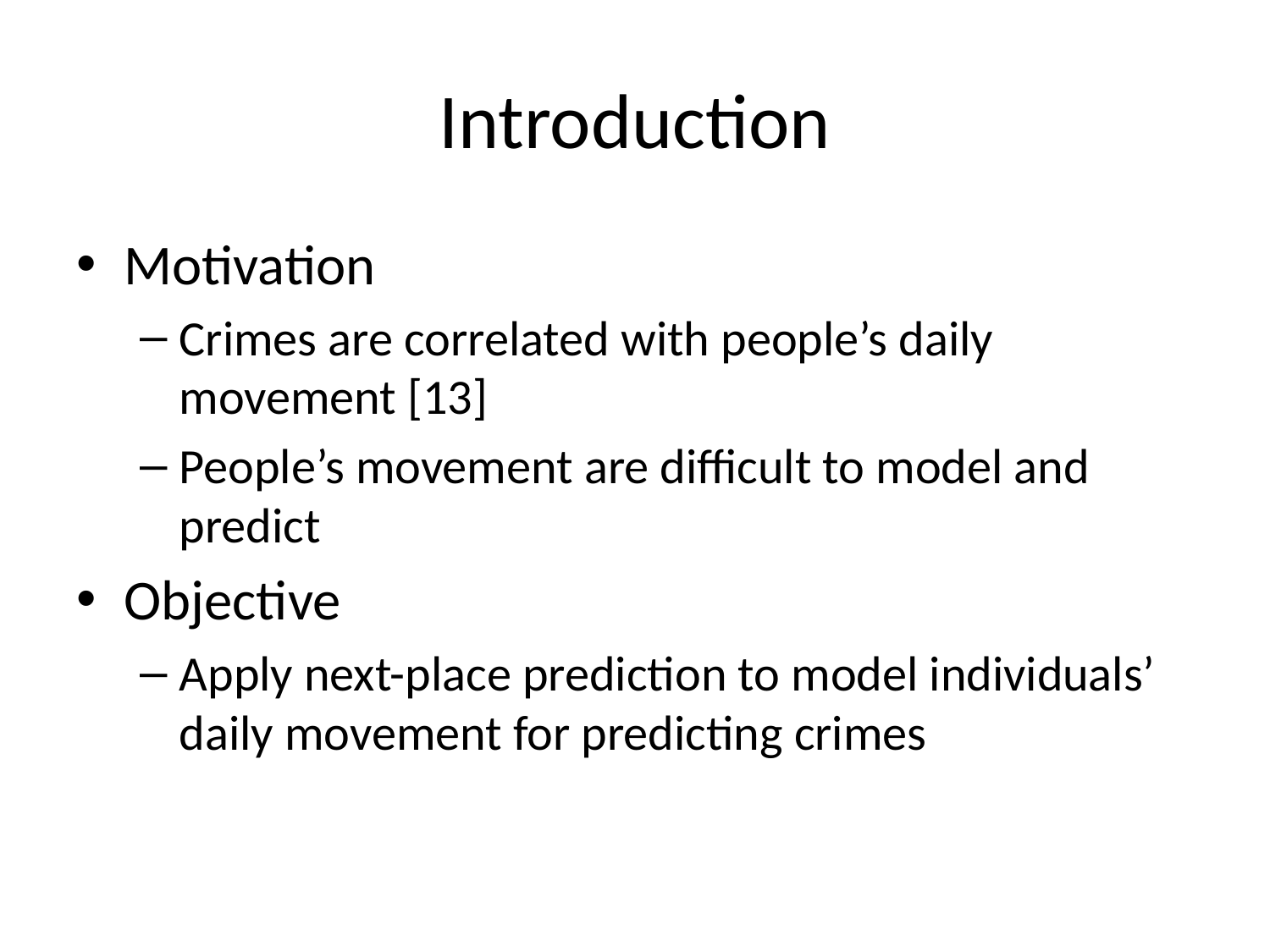

# Introduction
Motivation
Crimes are correlated with people’s daily movement [13]
People’s movement are difficult to model and predict
Objective
Apply next-place prediction to model individuals’ daily movement for predicting crimes